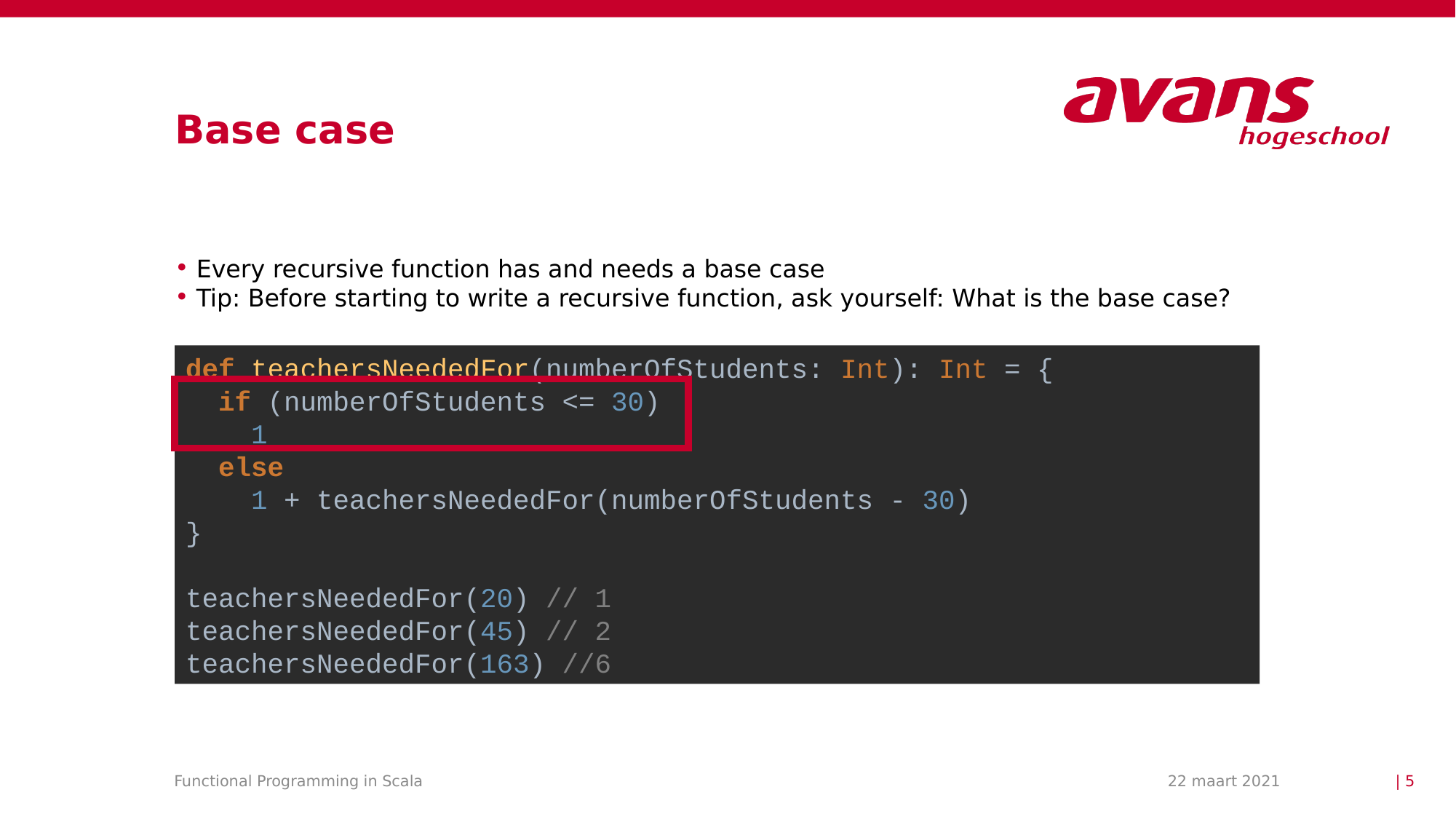

# Base case
Every recursive function has and needs a base case
Tip: Before starting to write a recursive function, ask yourself: What is the base case?
def teachersNeededFor(numberOfStudents: Int): Int = {
  if (numberOfStudents <= 30)
    1
  else
    1 + teachersNeededFor(numberOfStudents - 30)
}
teachersNeededFor(20) // 1
teachersNeededFor(45) // 2
teachersNeededFor(163) //6

22 maart 2021
| 5